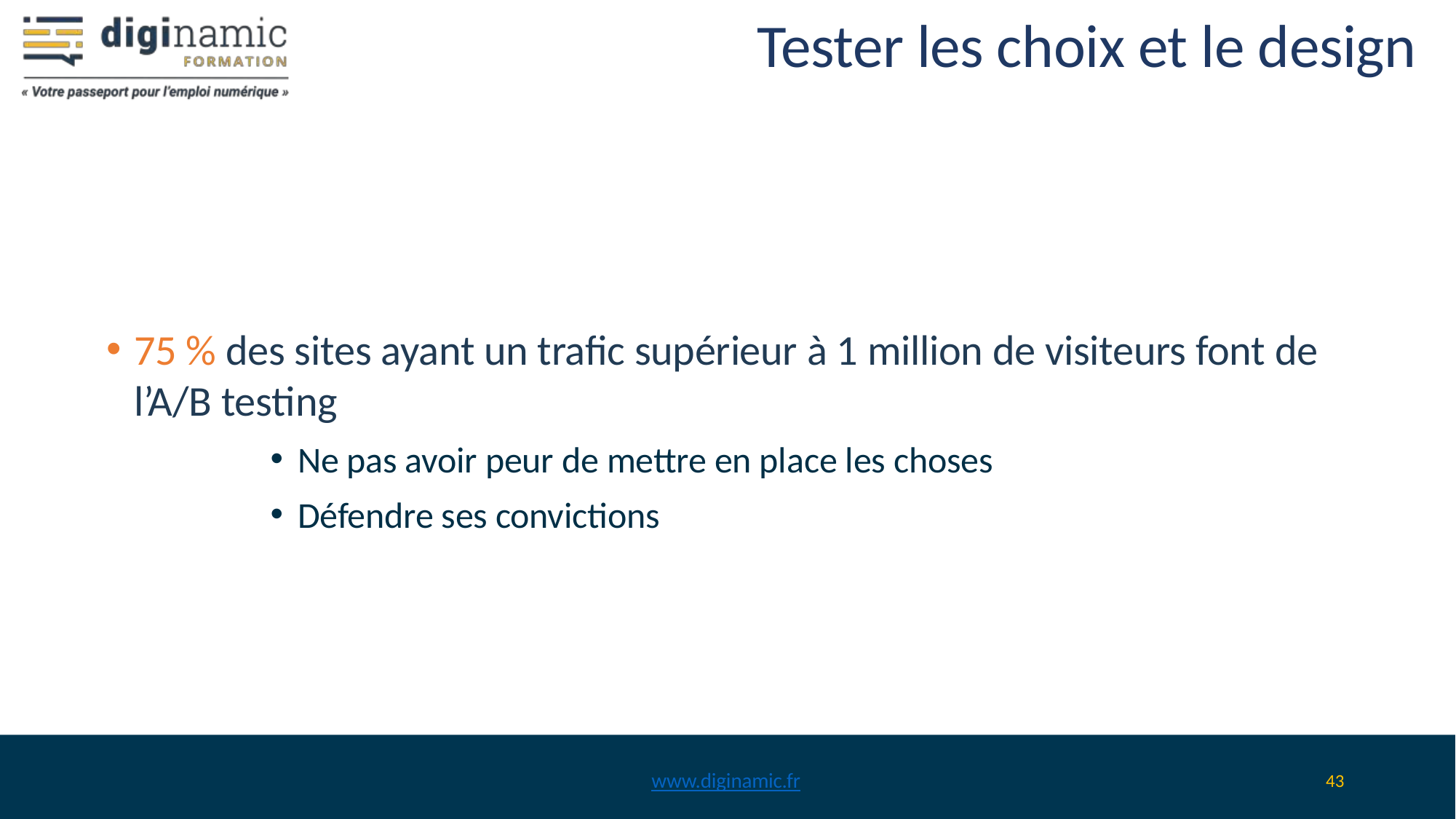

# Tester les choix et le design
75 % des sites ayant un trafic supérieur à 1 million de visiteurs font de l’A/B testing
Ne pas avoir peur de mettre en place les choses
Défendre ses convictions
www.diginamic.fr
43